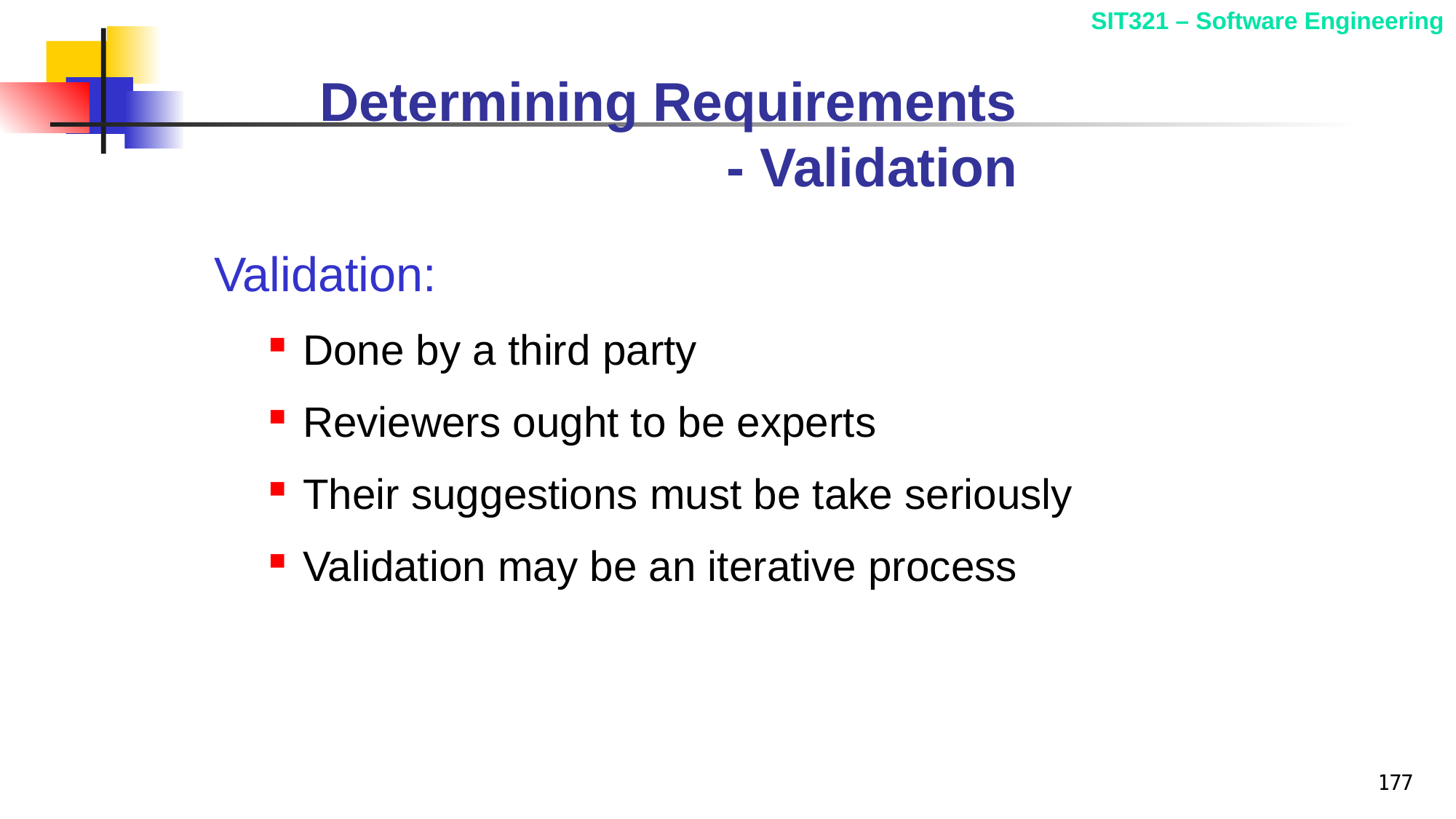

# Determining Requirements - Validation
Validation:
Done by a third party
Reviewers ought to be experts
Their suggestions must be take seriously
Validation may be an iterative process
177